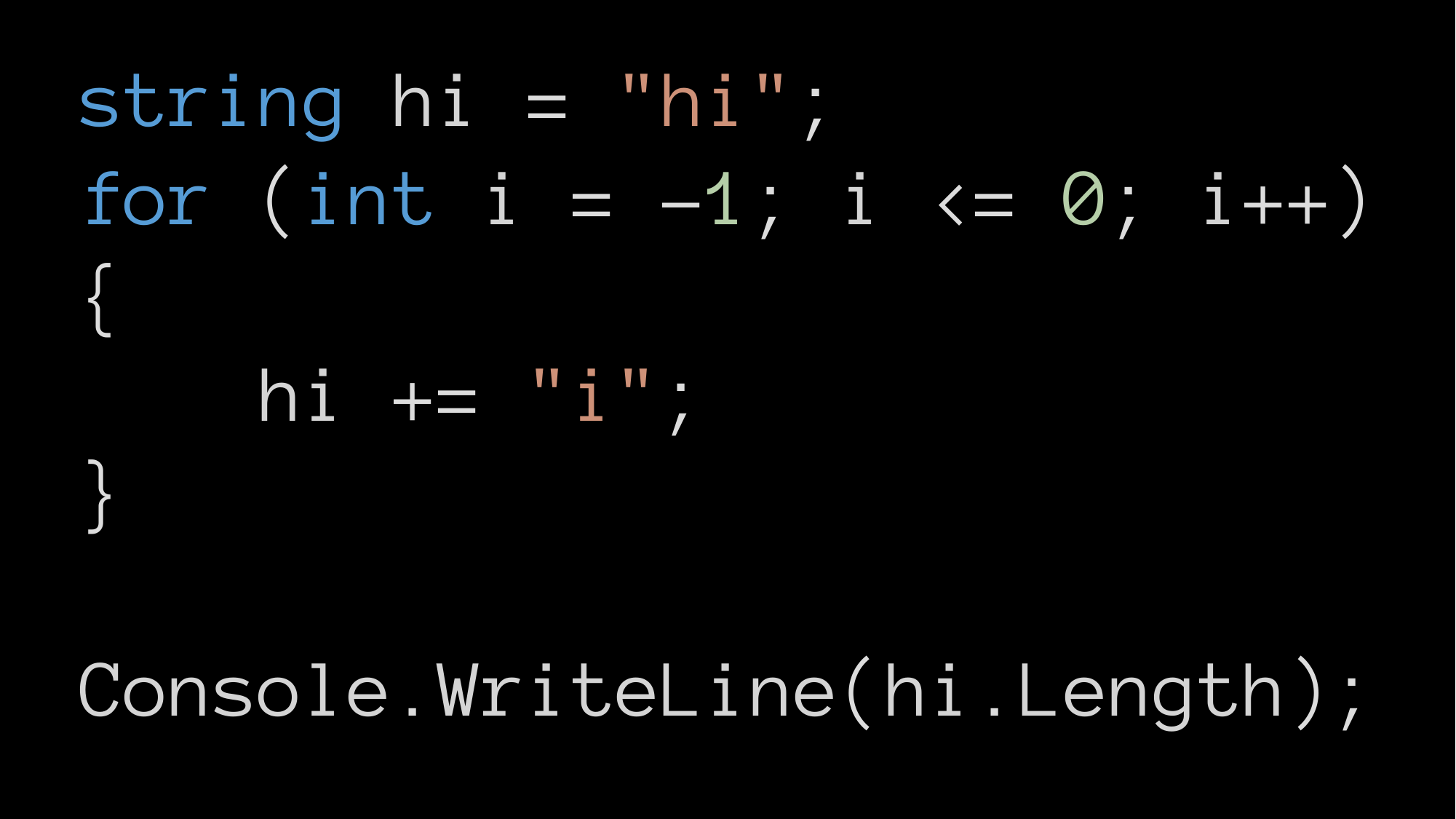

string hi = "hi";
for (int i = -1; i <= 0; i++)
{
    hi += "i";
}

Console.WriteLine(hi.Length);